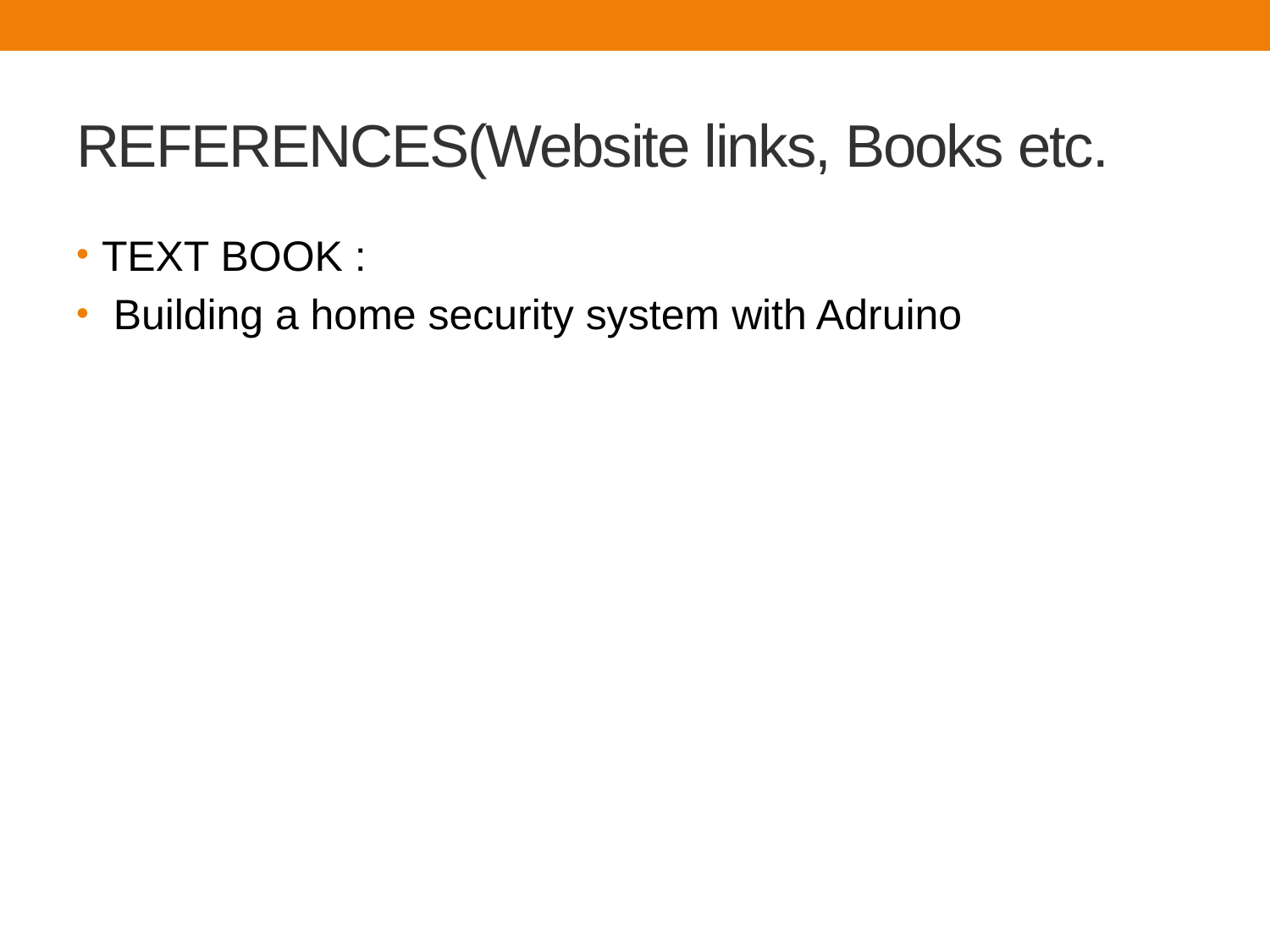

# REFERENCES(Website links, Books etc.
TEXT BOOK :
 Building a home security system with Adruino